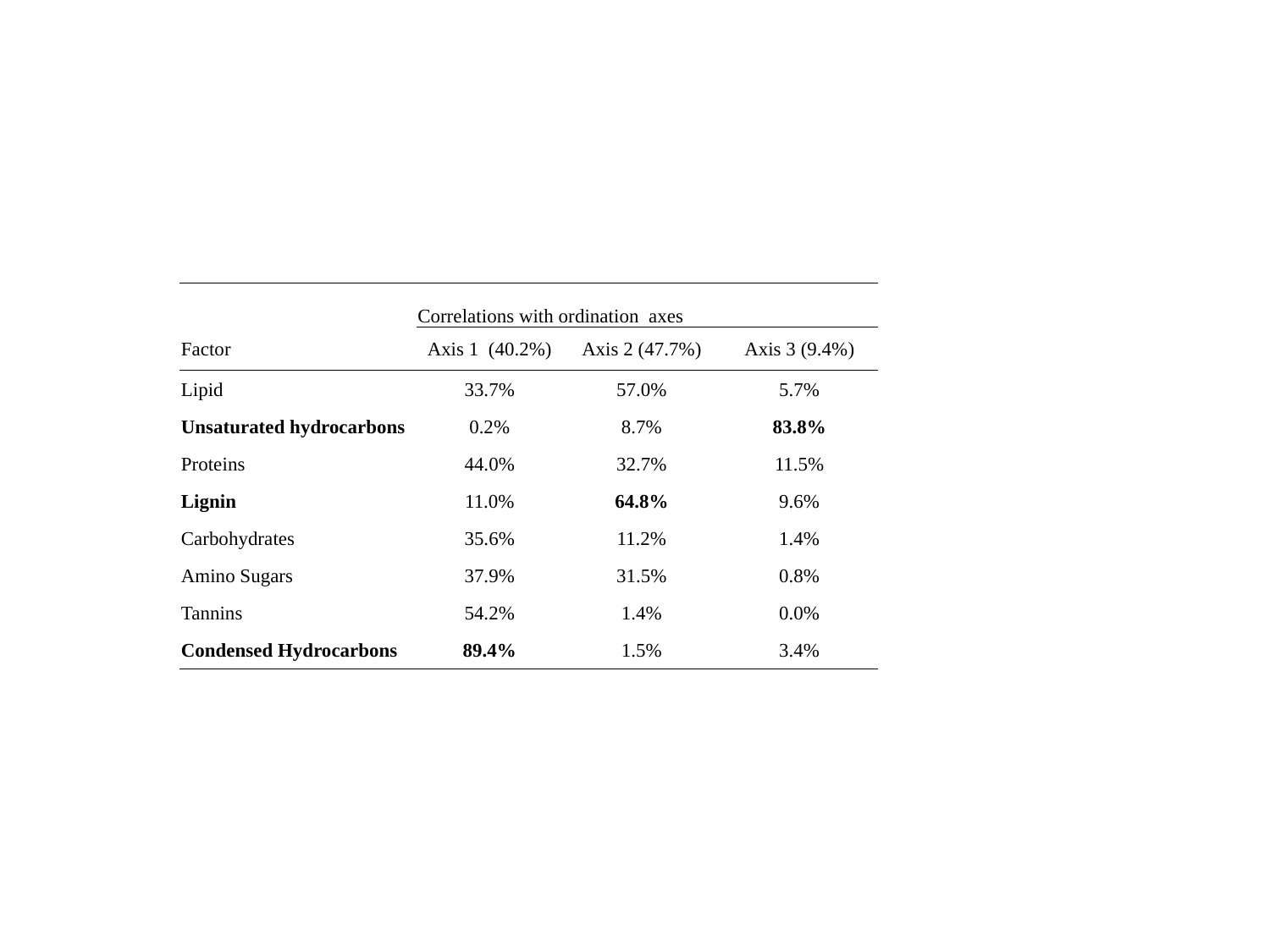

|  | Correlations with ordination axes |  |  |
| --- | --- | --- | --- |
| Factor | Axis 1 (40.2%) | Axis 2 (47.7%) | Axis 3 (9.4%) |
| Lipid | 33.7% | 57.0% | 5.7% |
| Unsaturated hydrocarbons | 0.2% | 8.7% | 83.8% |
| Proteins | 44.0% | 32.7% | 11.5% |
| Lignin | 11.0% | 64.8% | 9.6% |
| Carbohydrates | 35.6% | 11.2% | 1.4% |
| Amino Sugars | 37.9% | 31.5% | 0.8% |
| Tannins | 54.2% | 1.4% | 0.0% |
| Condensed Hydrocarbons | 89.4% | 1.5% | 3.4% |